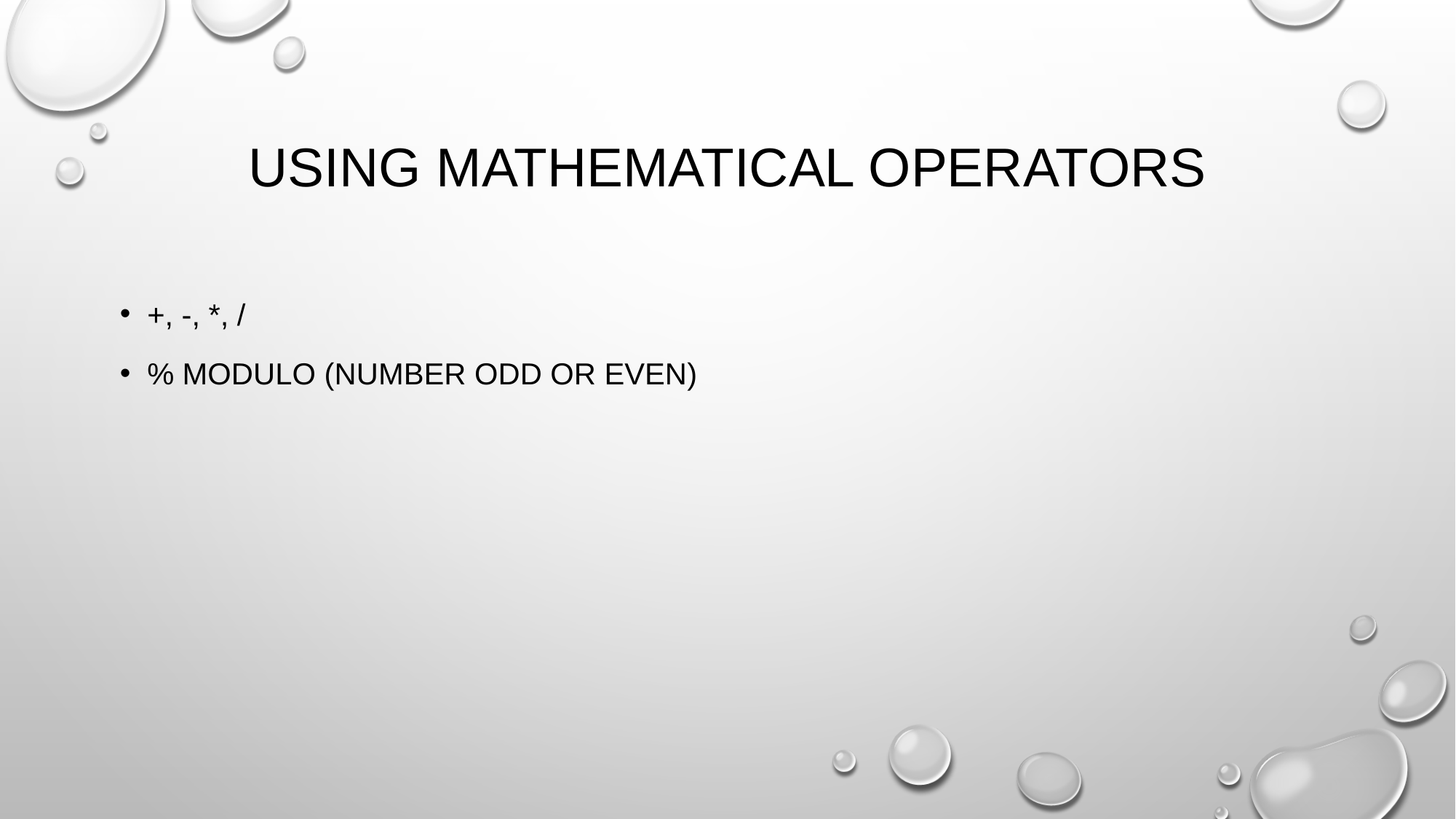

# Using Mathematical Operators
+, -, *, /
% modulo (number odd or even)